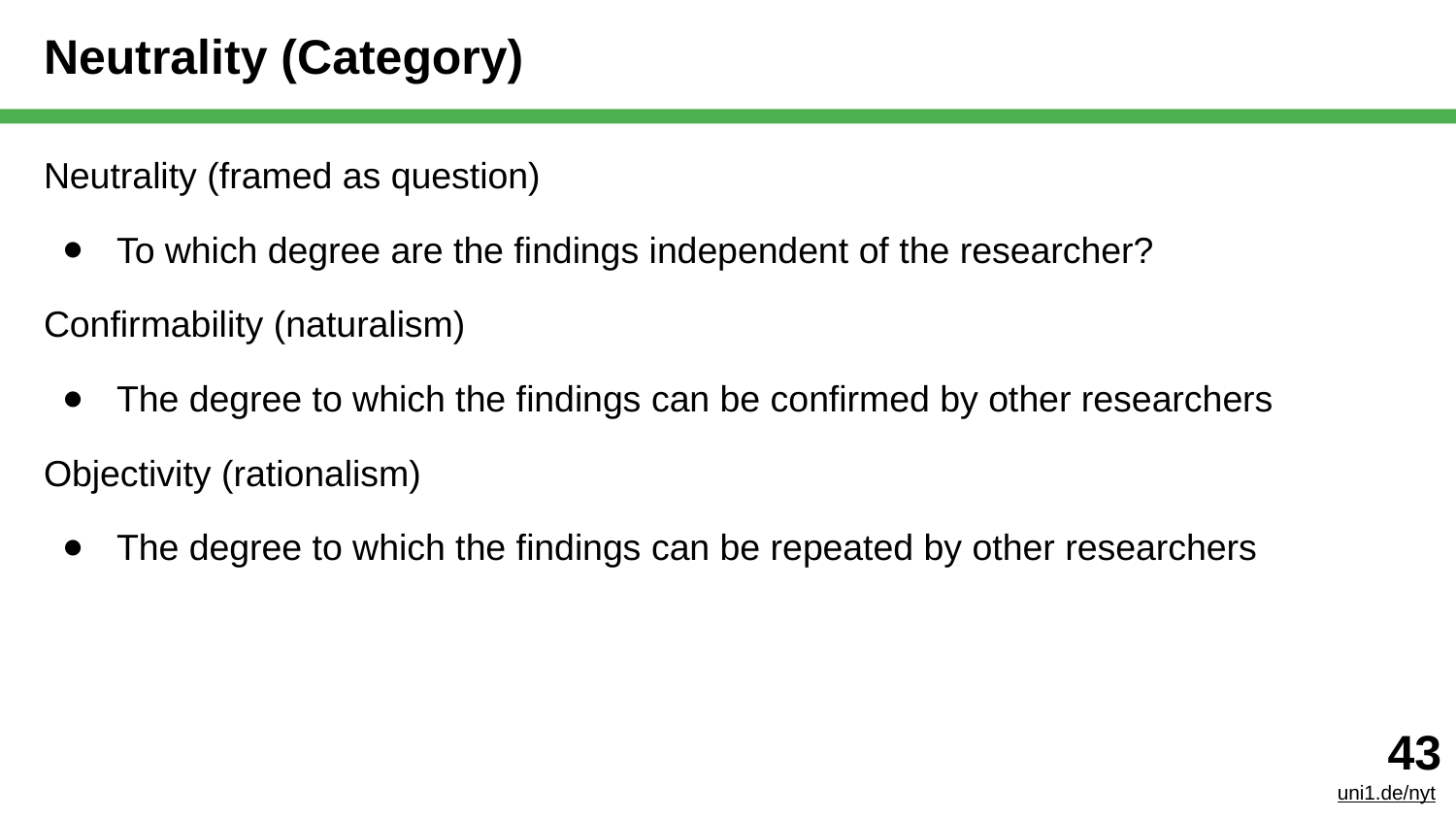

# Neutrality (Category)
Neutrality (framed as question)
To which degree are the findings independent of the researcher?
Confirmability (naturalism)
The degree to which the findings can be confirmed by other researchers
Objectivity (rationalism)
The degree to which the findings can be repeated by other researchers

43
uni1.de/nyt